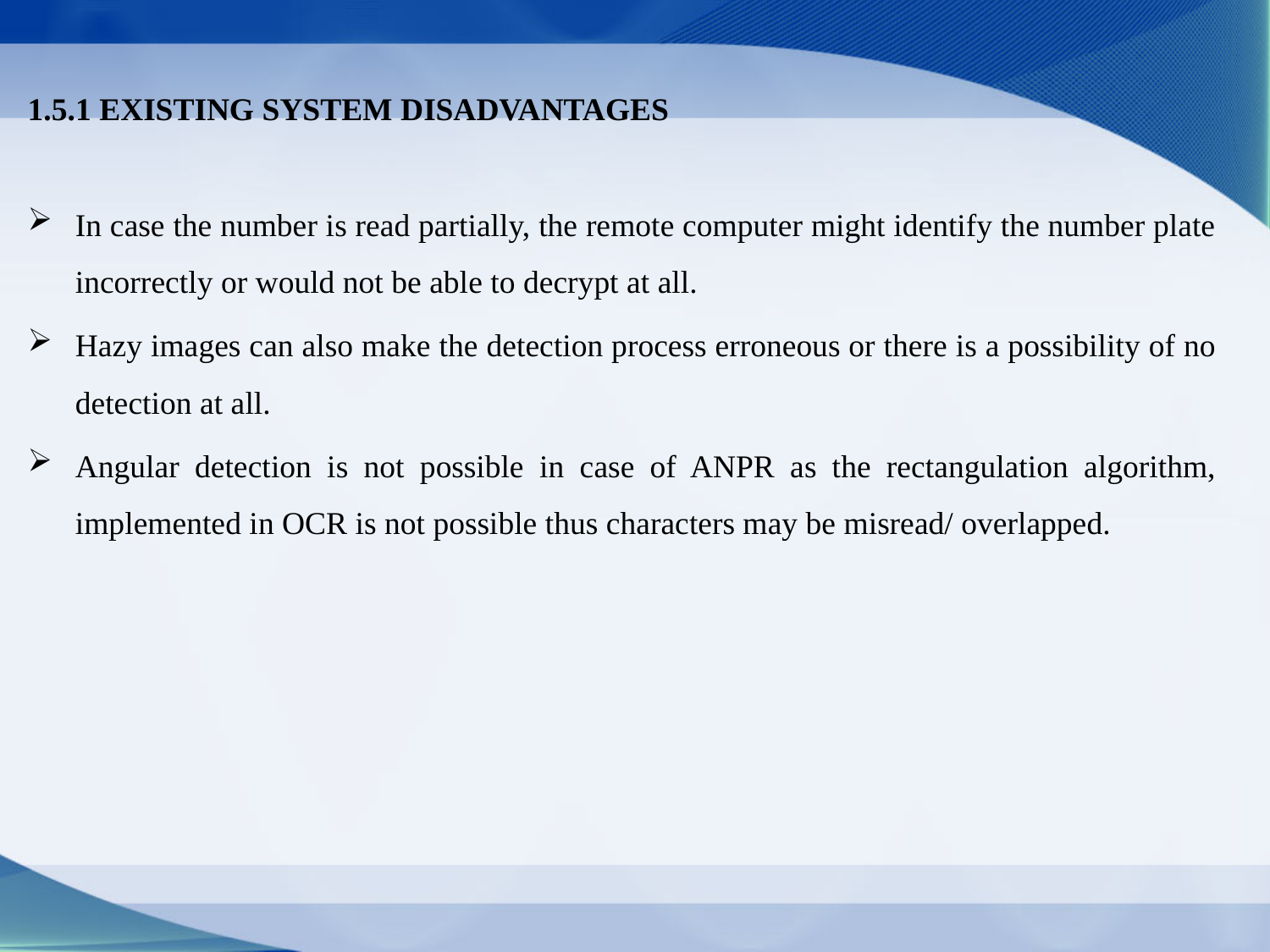

1.5.1 EXISTING SYSTEM DISADVANTAGES

In case the number is read partially, the remote computer might identify the number plate incorrectly or would not be able to decrypt at all.
Hazy images can also make the detection process erroneous or there is a possibility of no detection at all.
Angular detection is not possible in case of ANPR as the rectangulation algorithm, implemented in OCR is not possible thus characters may be misread/ overlapped.